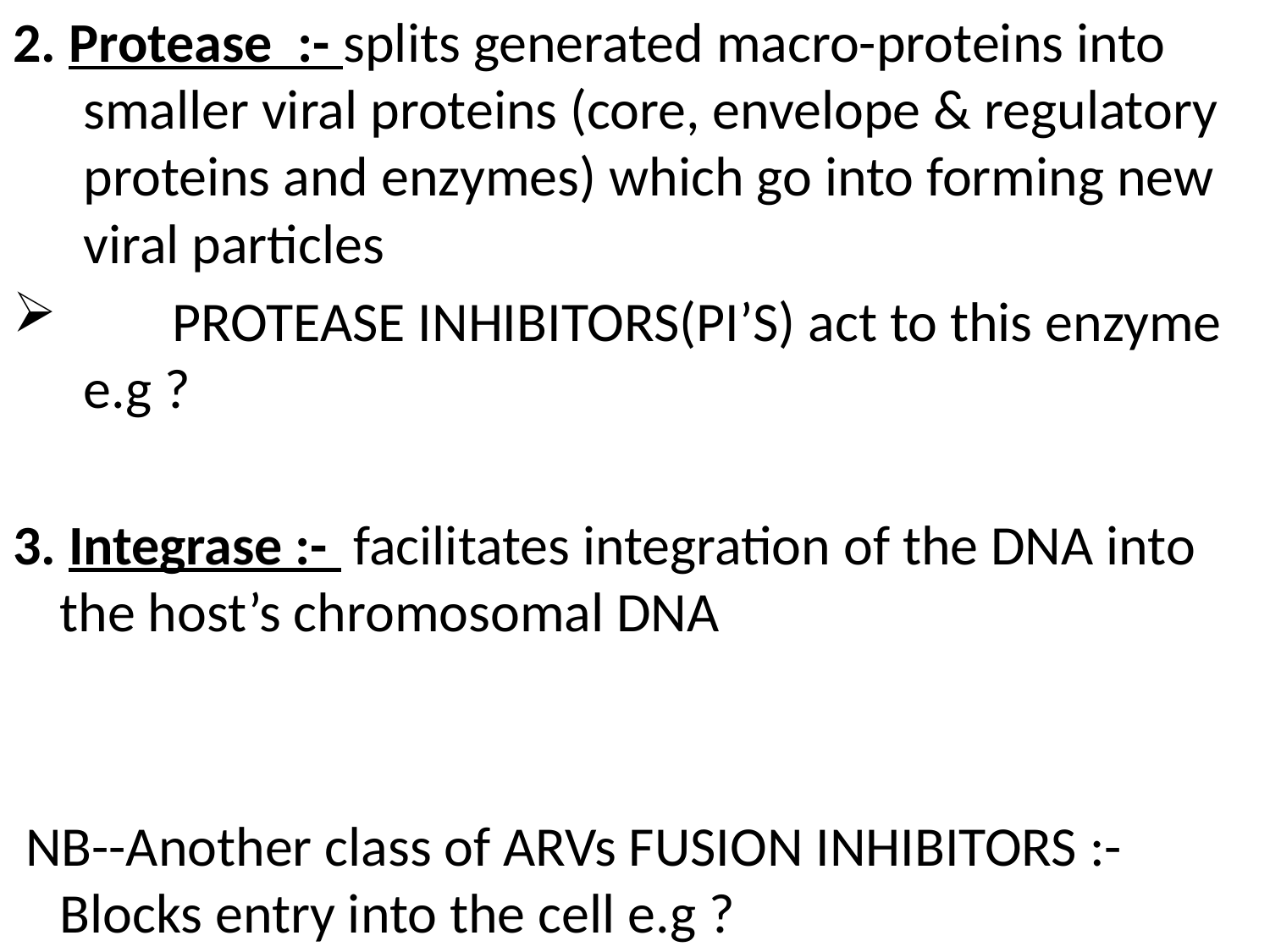

2. Protease  :- splits generated macro-proteins into smaller viral proteins (core, envelope & regulatory proteins and enzymes) which go into forming new viral particles
       PROTEASE INHIBITORS(PI’S) act to this enzyme e.g ?

3. Integrase :-  facilitates integration of the DNA into the host’s chromosomal DNA

 NB--Another class of ARVs FUSION INHIBITORS :- Blocks entry into the cell e.g ?